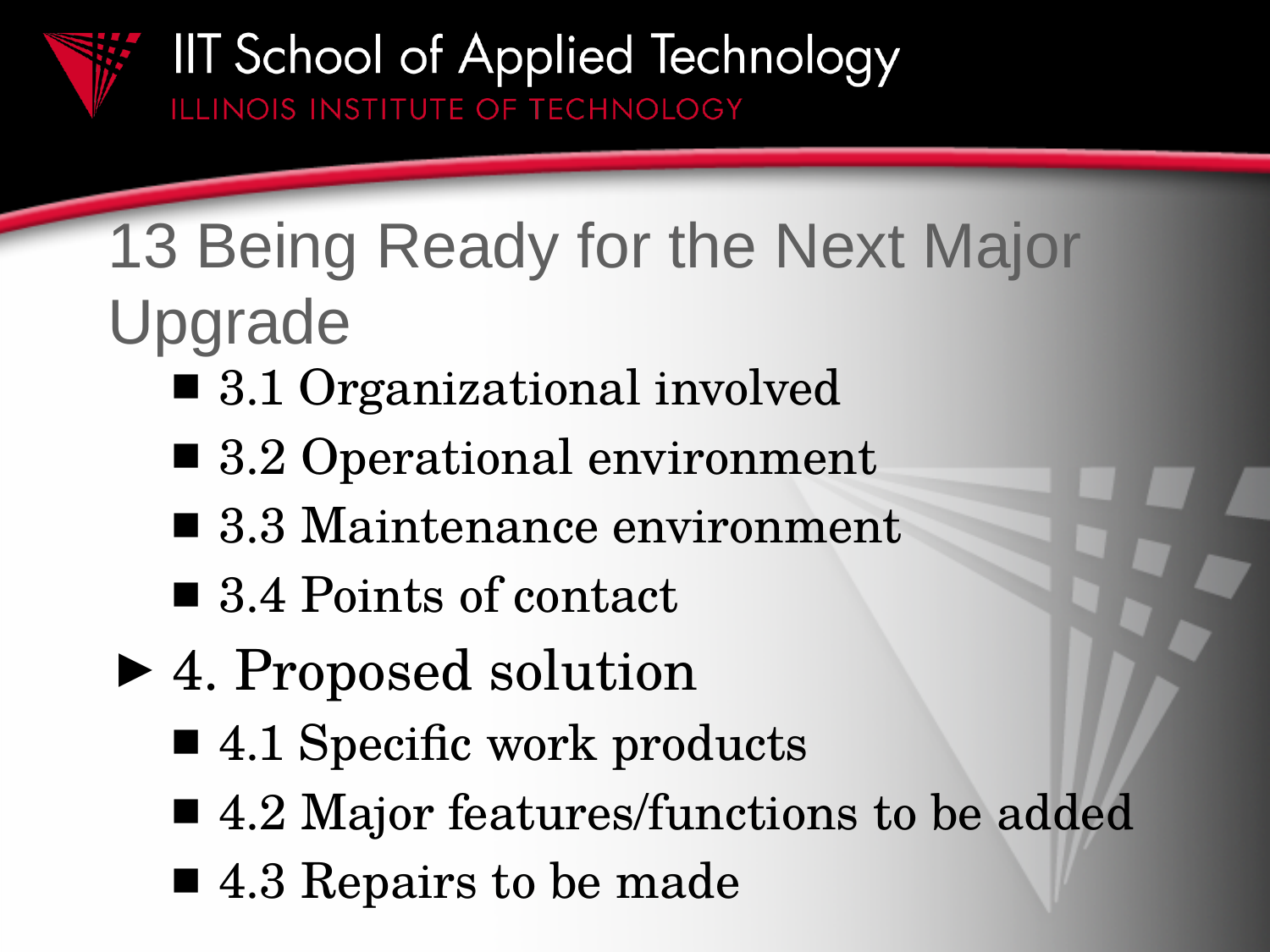

# 13 Being Ready for the Next Major Upgrade
3.1 Organizational involved
3.2 Operational environment
3.3 Maintenance environment
3.4 Points of contact
4. Proposed solution
4.1 Specific work products
4.2 Major features/functions to be added
4.3 Repairs to be made